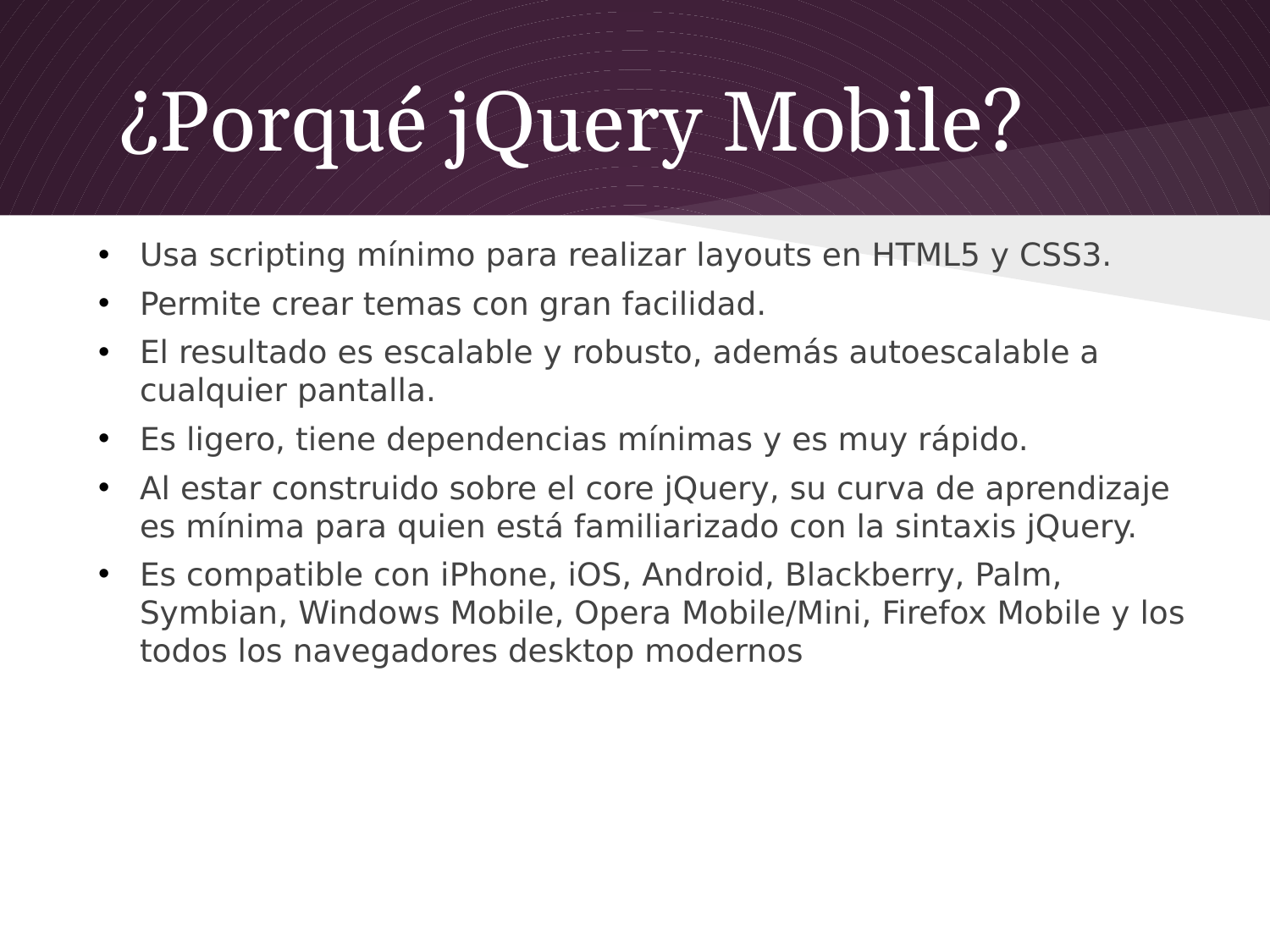

# ¿Porqué jQuery Mobile?
Usa scripting mínimo para realizar layouts en HTML5 y CSS3.
Permite crear temas con gran facilidad.
El resultado es escalable y robusto, además autoescalable a cualquier pantalla.
Es ligero, tiene dependencias mínimas y es muy rápido.
Al estar construido sobre el core jQuery, su curva de aprendizaje es mínima para quien está familiarizado con la sintaxis jQuery.
Es compatible con iPhone, iOS, Android, Blackberry, Palm, Symbian, Windows Mobile, Opera Mobile/Mini, Firefox Mobile y los todos los navegadores desktop modernos